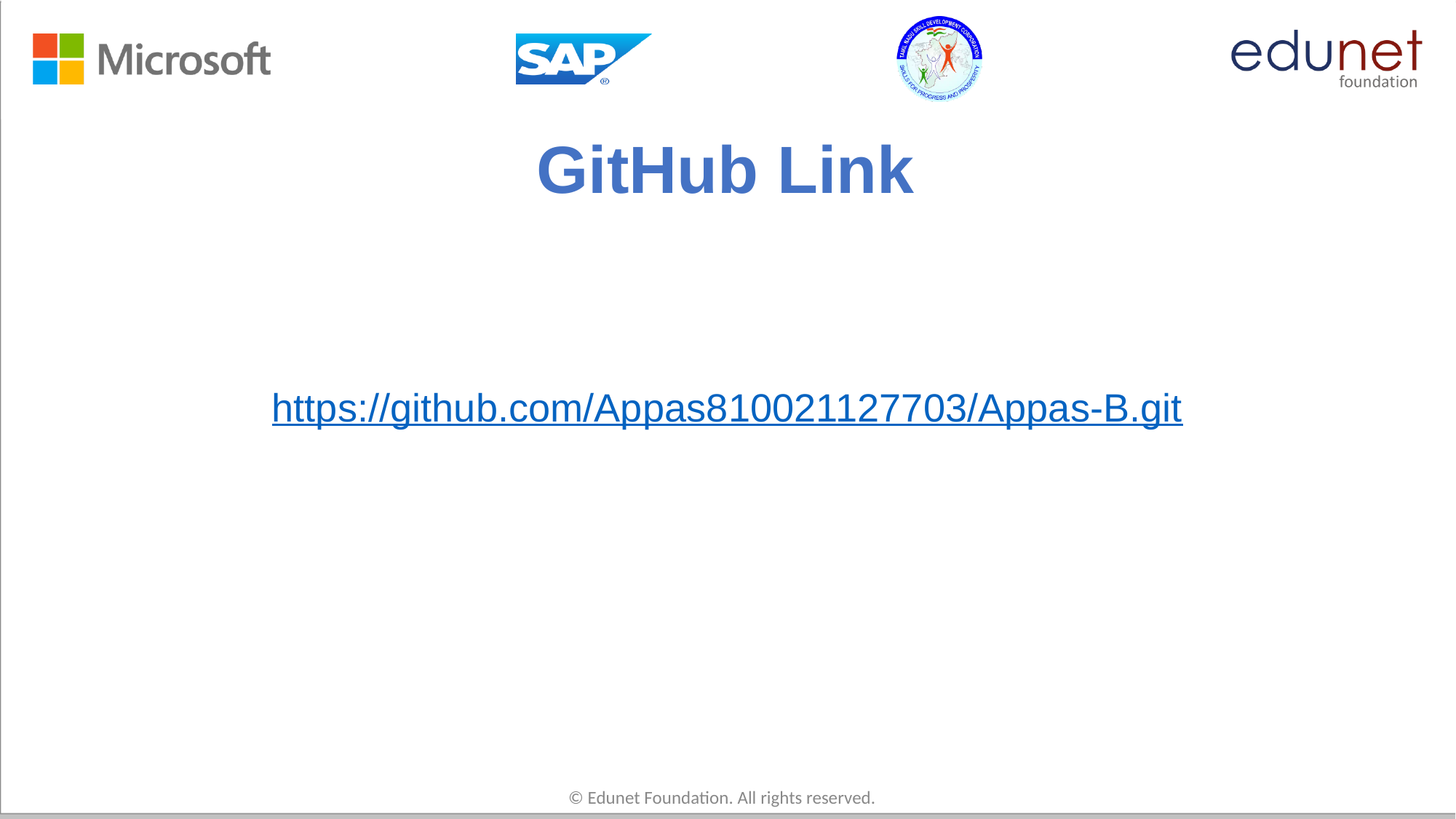

# GitHub Link
https://github.com/Appas810021127703/Appas-B.git

© Edunet Foundation. All rights reserved.